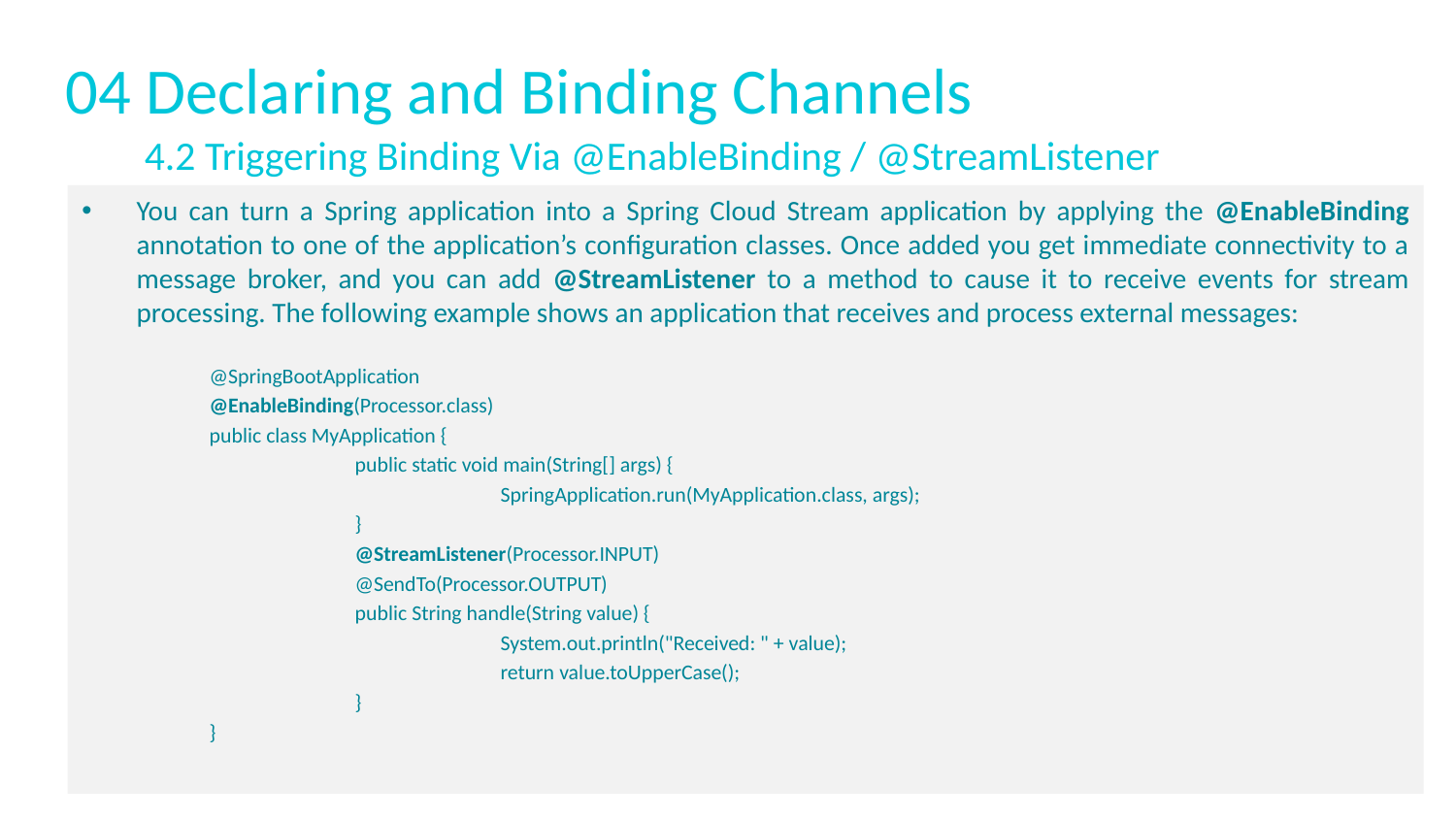

# 04 Declaring and Binding Channels
4.2 Triggering Binding Via @EnableBinding / @StreamListener
You can turn a Spring application into a Spring Cloud Stream application by applying the @EnableBinding annotation to one of the application’s configuration classes. Once added you get immediate connectivity to a message broker, and you can add @StreamListener to a method to cause it to receive events for stream processing. The following example shows an application that receives and process external messages:

@SpringBootApplication
@EnableBinding(Processor.class)
public class MyApplication {
	public static void main(String[] args) {
		SpringApplication.run(MyApplication.class, args);
	}
	@StreamListener(Processor.INPUT)
	@SendTo(Processor.OUTPUT)
	public String handle(String value) {
		System.out.println("Received: " + value);
		return value.toUpperCase();
	}
}